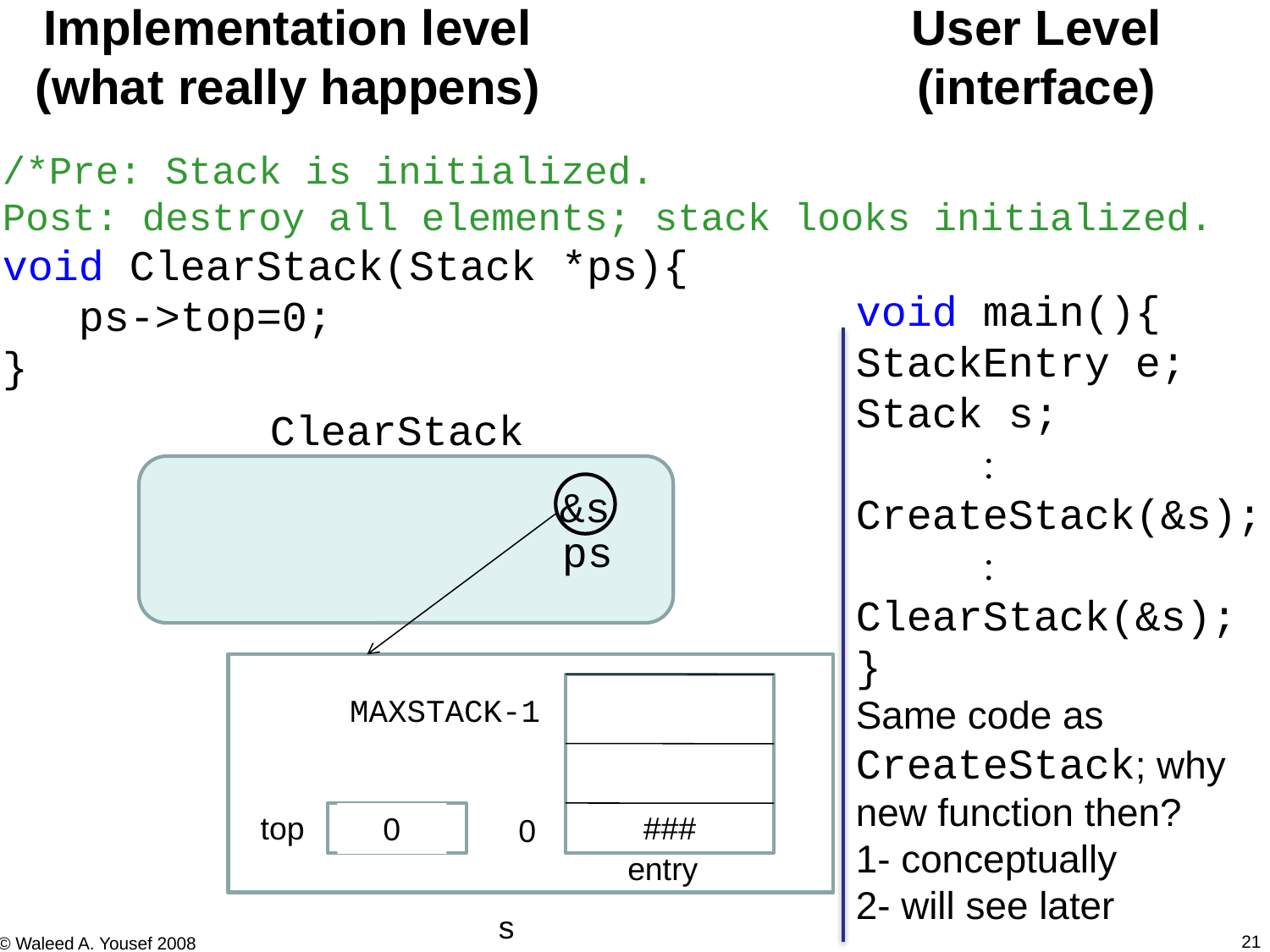

Implementation level (what really happens)
User Level (interface)
/*Pre: Stack is initialized.
Post: destroy all elements; stack looks initialized.
void ClearStack(Stack *ps){
   ps->top=0;
}
void main(){
StackEntry e;
Stack s;
	:
CreateStack(&s);
     :
ClearStack(&s);
}
Same code as CreateStack; why new function then?
1- conceptually
2- will see later
ClearStack

&s

ps

MAXSTACK-1
top

0
entry
s
1
###
0
21
© Waleed A. Yousef 2008